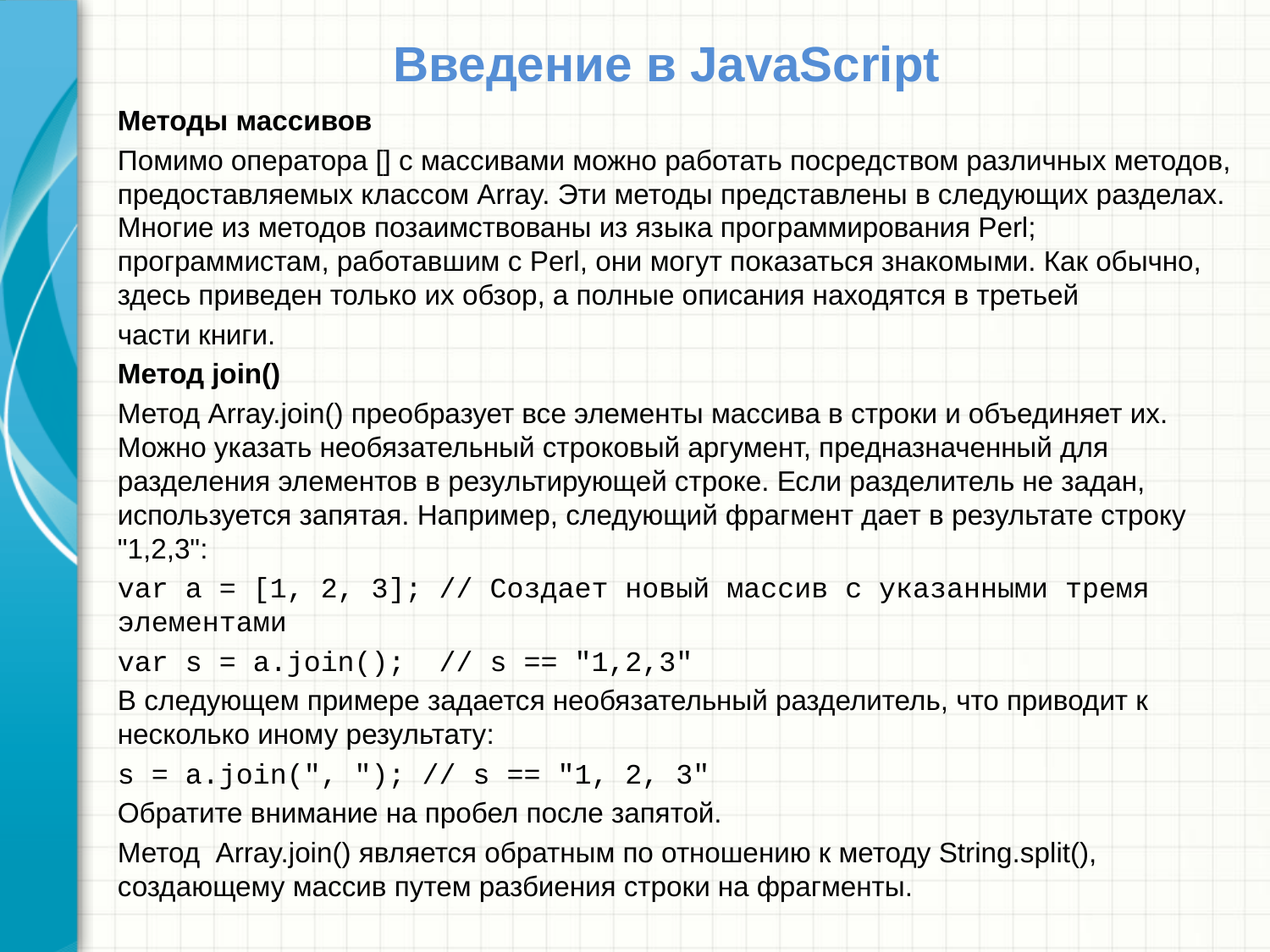

# Введение в JavaScript
Методы массивов
Помимо оператора [] с массивами можно работать посредством различных методов, предоставляемых классом Array. Эти методы представлены в следующих разделах. Многие из методов позаимствованы из языка программирования Perl; программистам, работавшим с Perl, они могут показаться знакомыми. Как обычно, здесь приведен только их обзор, а полные описания находятся в третьей
части книги.
Метод join()
Метод Array.join() преобразует все элементы массива в строки и объединяет их. Можно указать необязательный строковый аргумент, предназначенный для разделения элементов в результирующей строке. Если разделитель не задан, используется запятая. Например, следующий фрагмент дает в результате строку "1,2,3":
var a = [1, 2, 3]; // Создает новый массив с указанными тремя элементами
var s = a.join();  // s == "1,2,3"
В следующем примере задается необязательный разделитель, что приводит к несколько иному результату:
s = a.join(", "); // s == "1, 2, 3"
Обратите внимание на пробел после запятой.
Метод  Array.join() является обратным по отношению к методу String.split(), создающему массив путем разбиения строки на фрагменты.